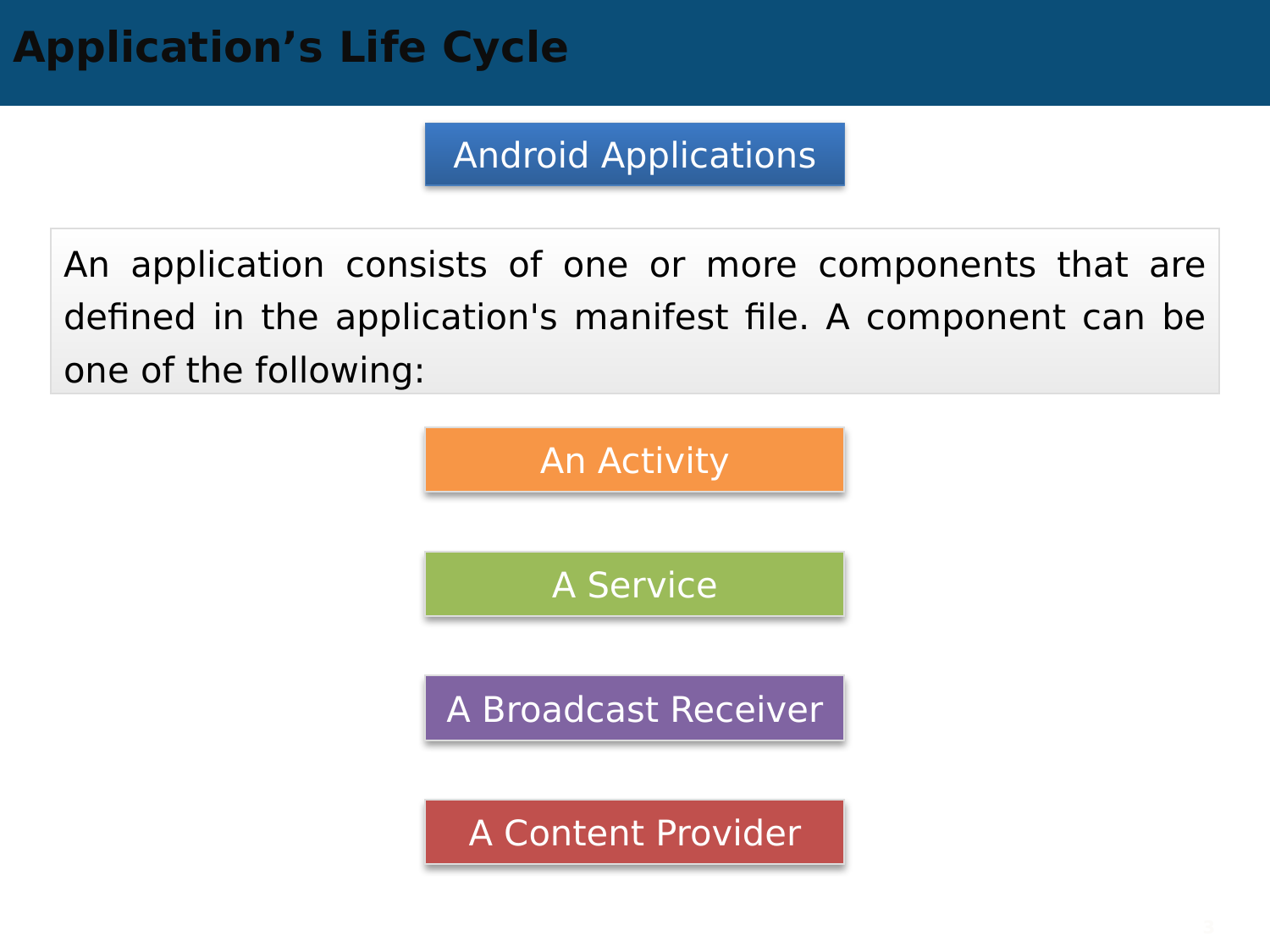

# Application’s Life Cycle
Android Applications
An application consists of one or more components that are defined in the application's manifest file. A component can be one of the following:
An Activity
A Service
A Broadcast Receiver
A Content Provider